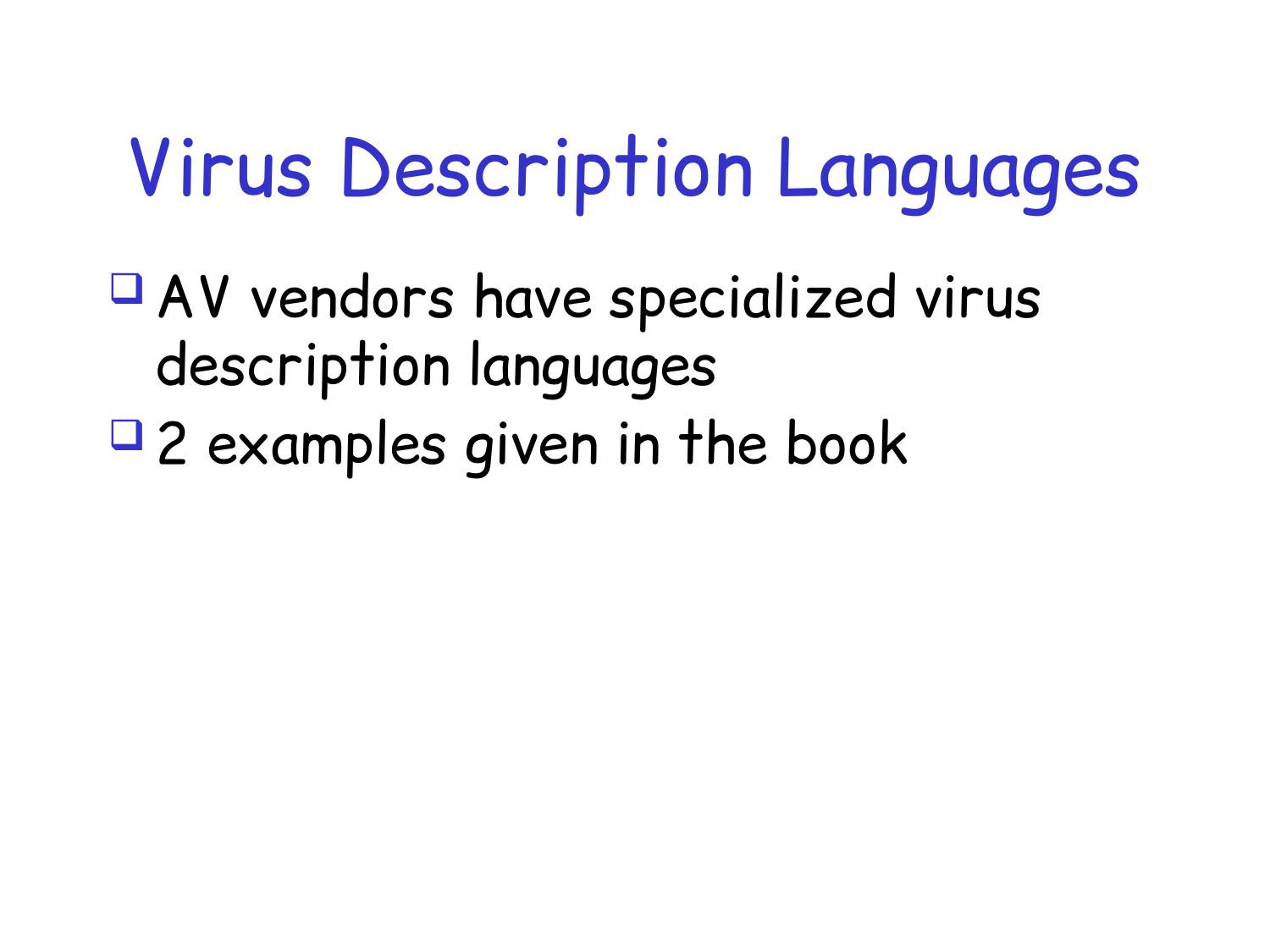

# Virus Description Languages
AV vendors have specialized virus description languages
2 examples given in the book